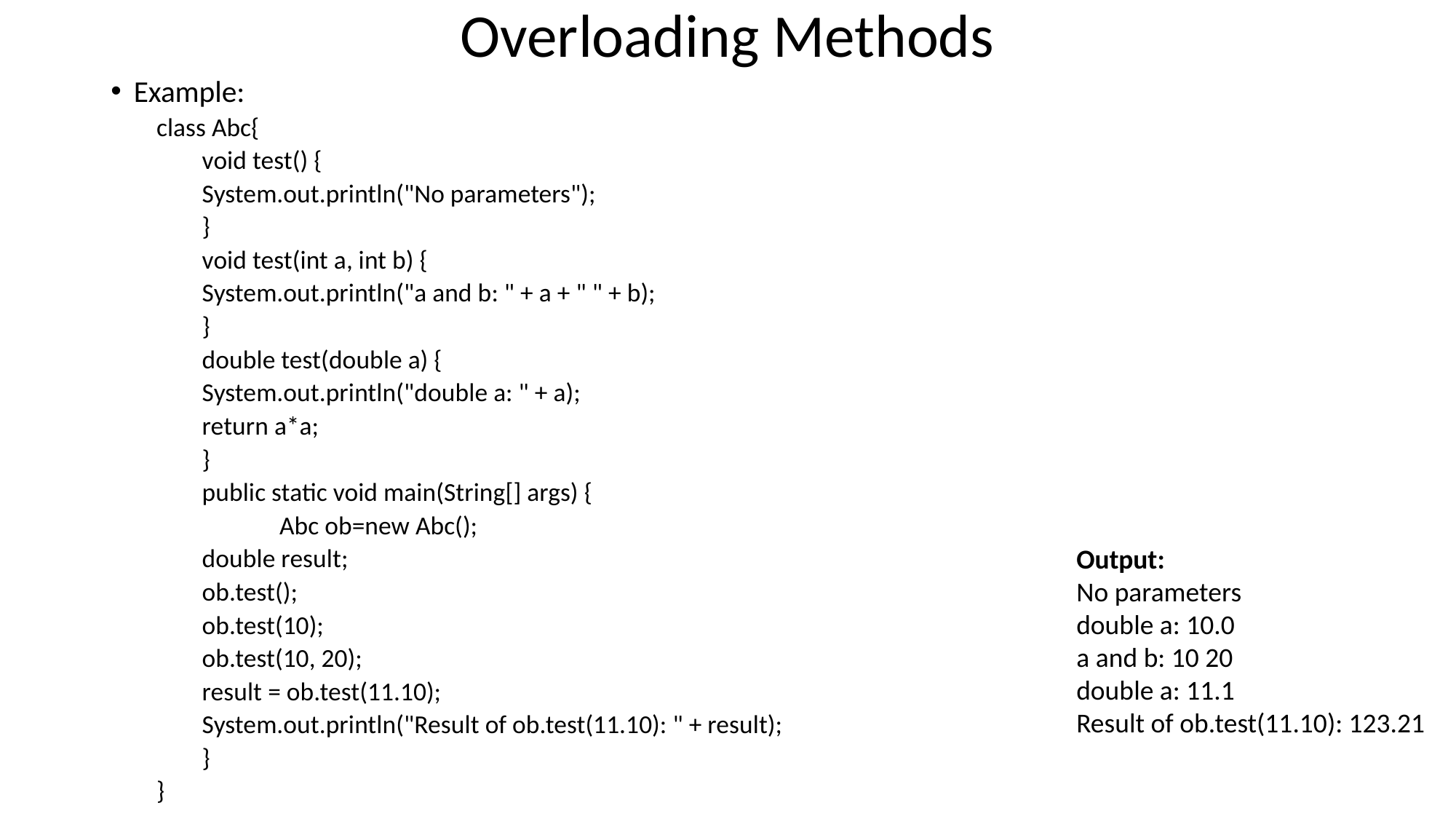

# Overloading Methods
Example:
class Abc{
void test() {
	System.out.println("No parameters");
}
void test(int a, int b) {
	System.out.println("a and b: " + a + " " + b);
}
double test(double a) {
	System.out.println("double a: " + a);
	return a*a;
}
public static void main(String[] args) {
    	Abc ob=new Abc();
	double result;
	ob.test();
	ob.test(10);
	ob.test(10, 20);
	result = ob.test(11.10);
	System.out.println("Result of ob.test(11.10): " + result);
}
}
Output:
No parameters
double a: 10.0
a and b: 10 20
double a: 11.1
Result of ob.test(11.10): 123.21